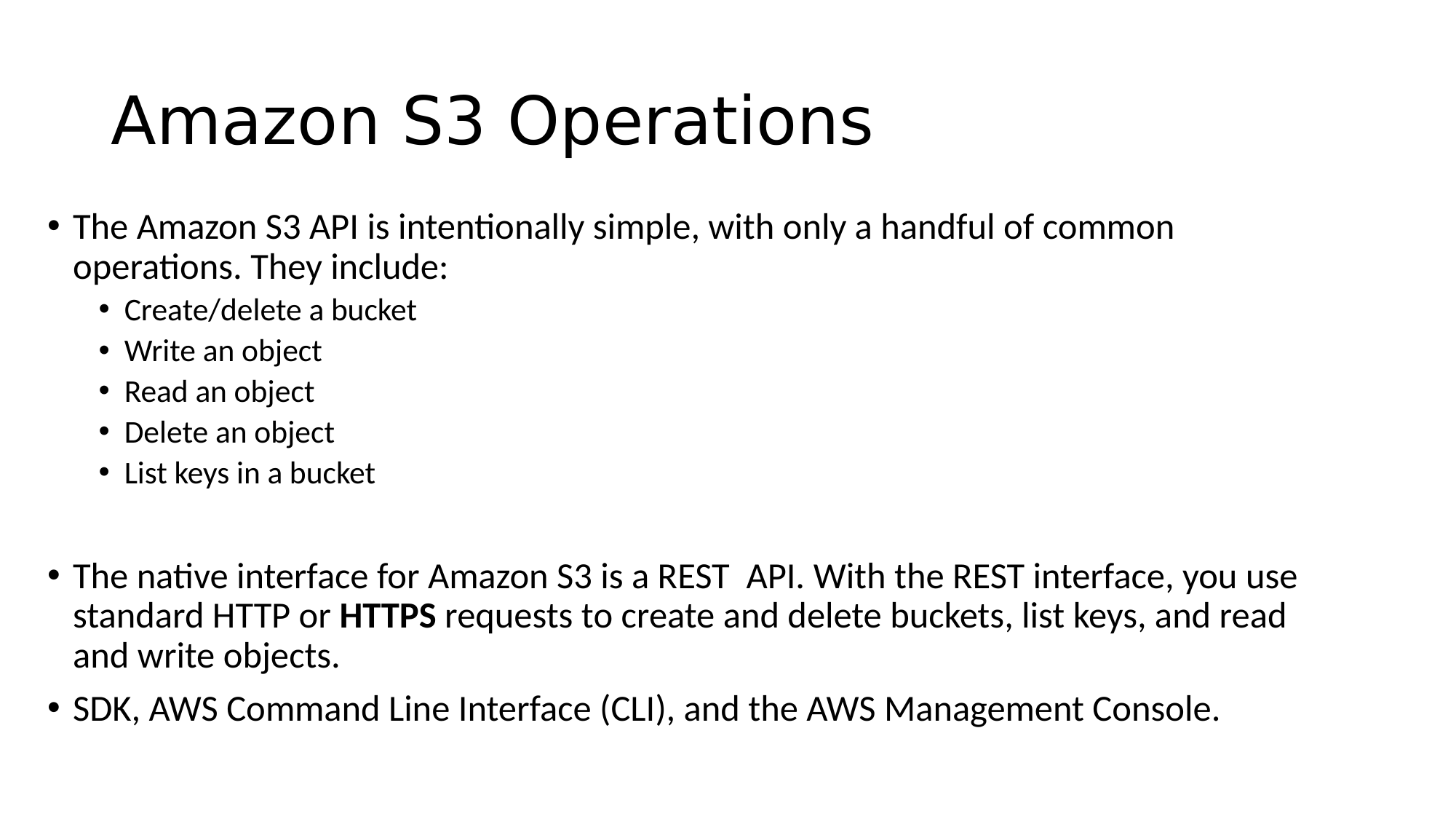

# Amazon S3 Operations
The Amazon S3 API is intentionally simple, with only a handful of common operations. They include:
Create/delete a bucket
Write an object
Read an object
Delete an object
List keys in a bucket

The native interface for Amazon S3 is a REST  API. With the REST interface, you use standard HTTP or HTTPS requests to create and delete buckets, list keys, and read and write objects.
SDK, AWS Command Line Interface (CLI), and the AWS Management Console.